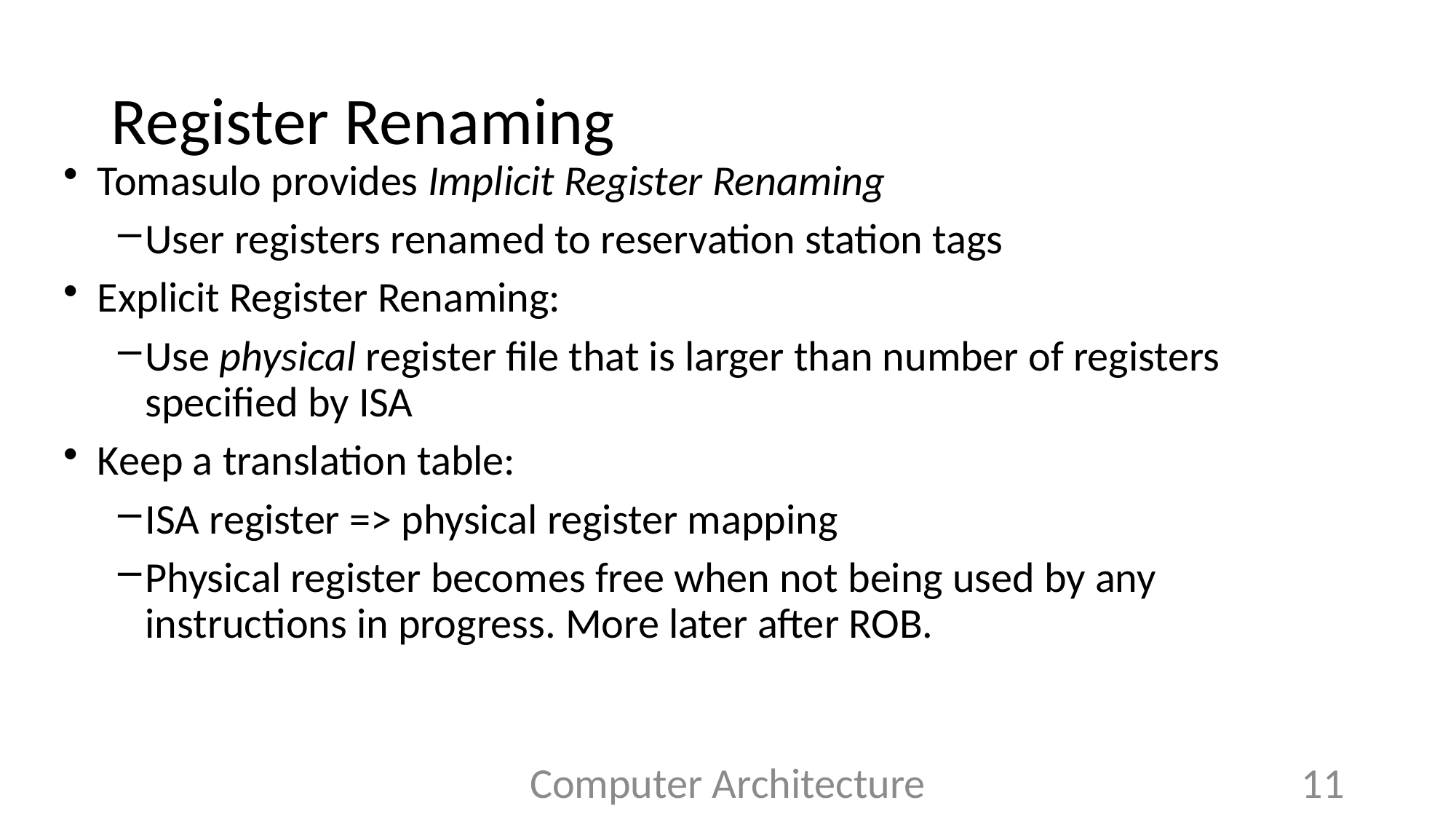

# Register Renaming
Tomasulo provides Implicit Register Renaming
User registers renamed to reservation station tags
Explicit Register Renaming:
Use physical register file that is larger than number of registers specified by ISA
Keep a translation table:
ISA register => physical register mapping
Physical register becomes free when not being used by any instructions in progress. More later after ROB.

Computer Architecture
11